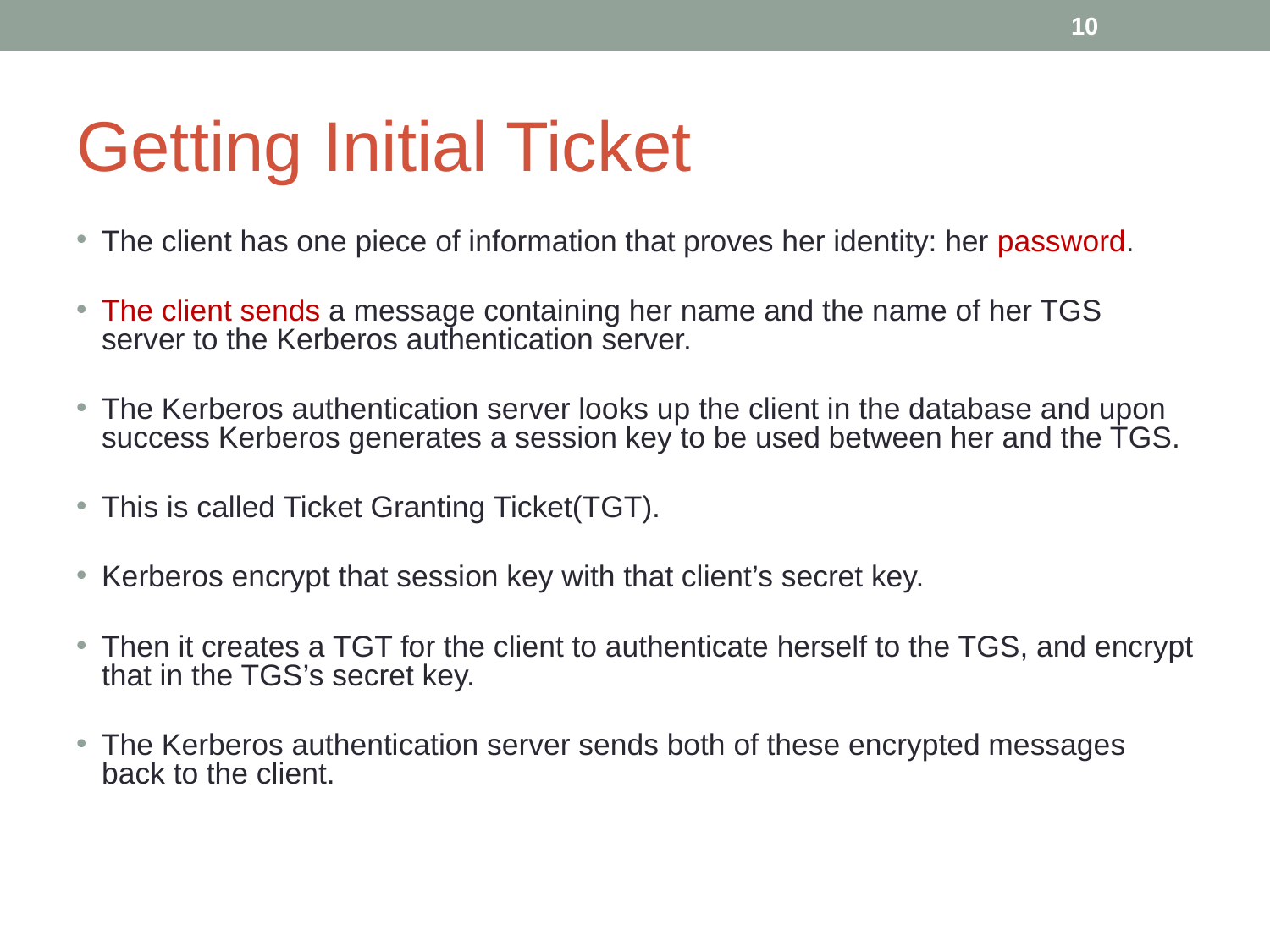

10
# Getting Initial Ticket
The client has one piece of information that proves her identity: her password.

The client sends a message containing her name and the name of her TGS server to the Kerberos authentication server.

The Kerberos authentication server looks up the client in the database and upon success Kerberos generates a session key to be used between her and the TGS.

This is called Ticket Granting Ticket(TGT).

Kerberos encrypt that session key with that client’s secret key.

Then it creates a TGT for the client to authenticate herself to the TGS, and encrypt that in the TGS’s secret key.

The Kerberos authentication server sends both of these encrypted messages back to the client.